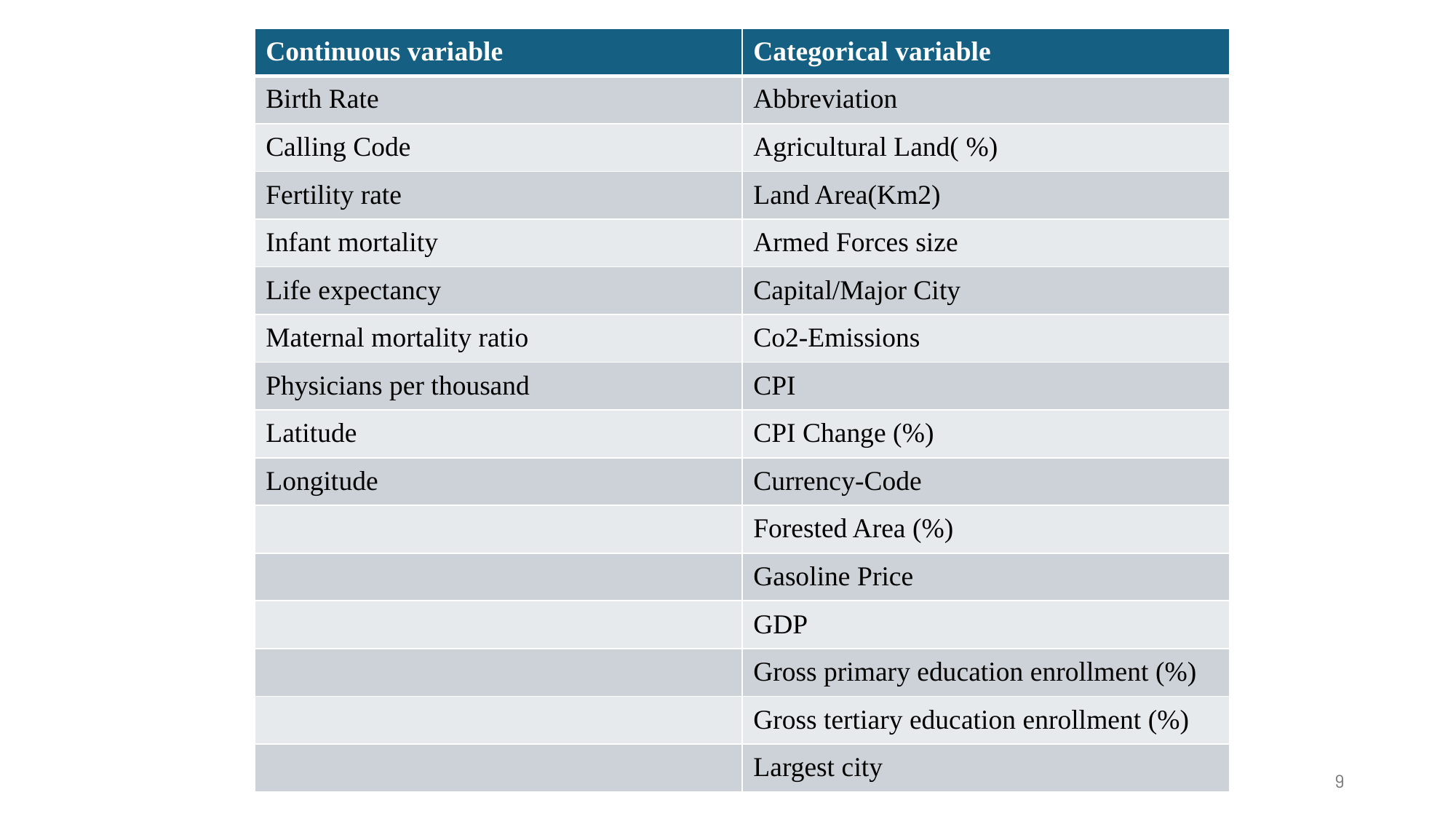

| Continuous variable | Categorical variable |
| --- | --- |
| Birth Rate | Abbreviation |
| Calling Code | Agricultural Land( %) |
| Fertility rate | Land Area(Km2) |
| Infant mortality | Armed Forces size |
| Life expectancy | Capital/Major City |
| Maternal mortality ratio | Co2-Emissions |
| Physicians per thousand | CPI |
| Latitude | CPI Change (%) |
| Longitude | Currency-Code |
|  | Forested Area (%) |
|  | Gasoline Price |
|  | GDP |
|  | Gross primary education enrollment (%) |
|  | Gross tertiary education enrollment (%) |
|  | Largest city |
9